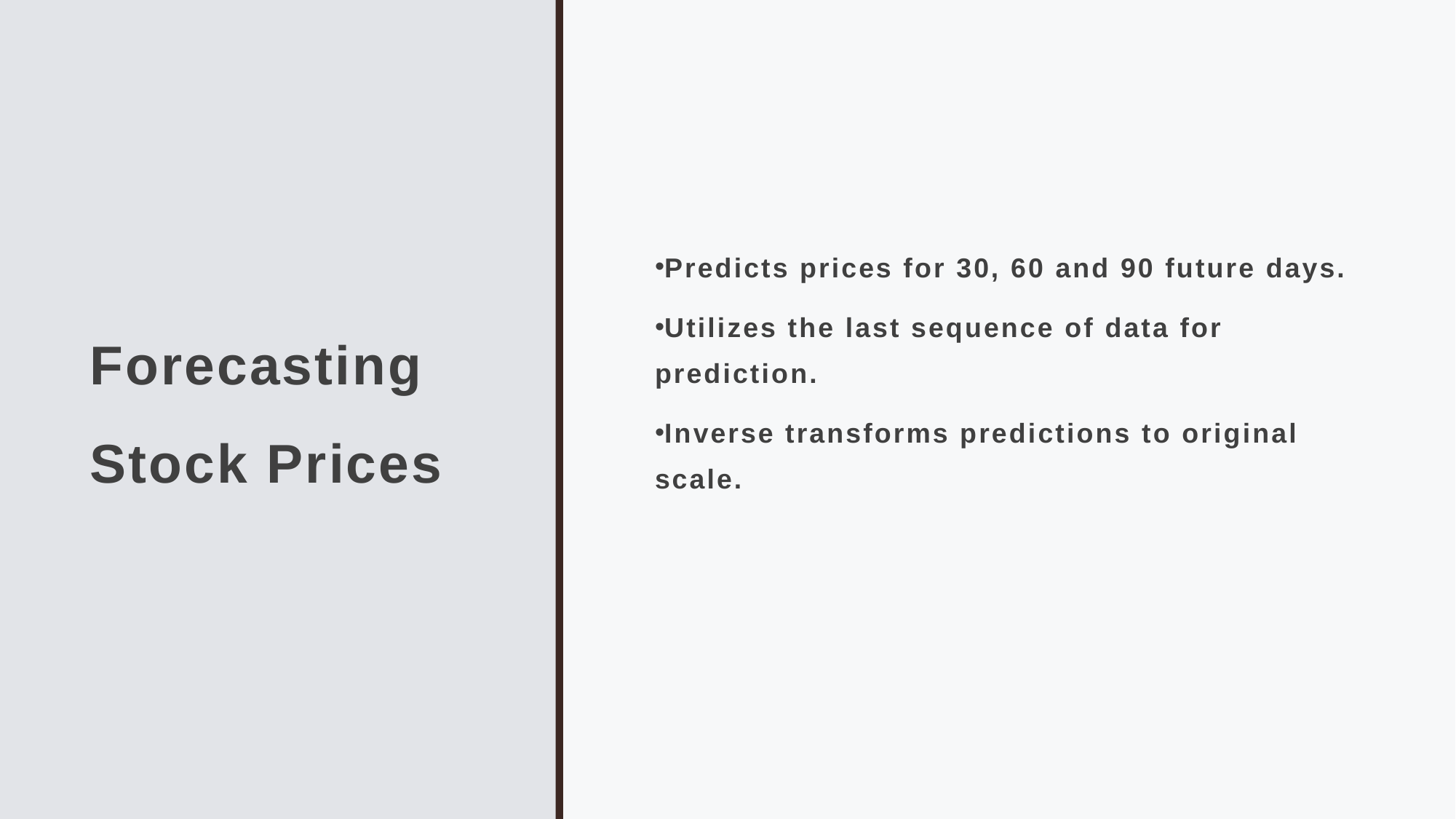

# Forecasting Stock Prices
Predicts prices for 30, 60 and 90 future days.
Utilizes the last sequence of data for prediction.
Inverse transforms predictions to original scale.